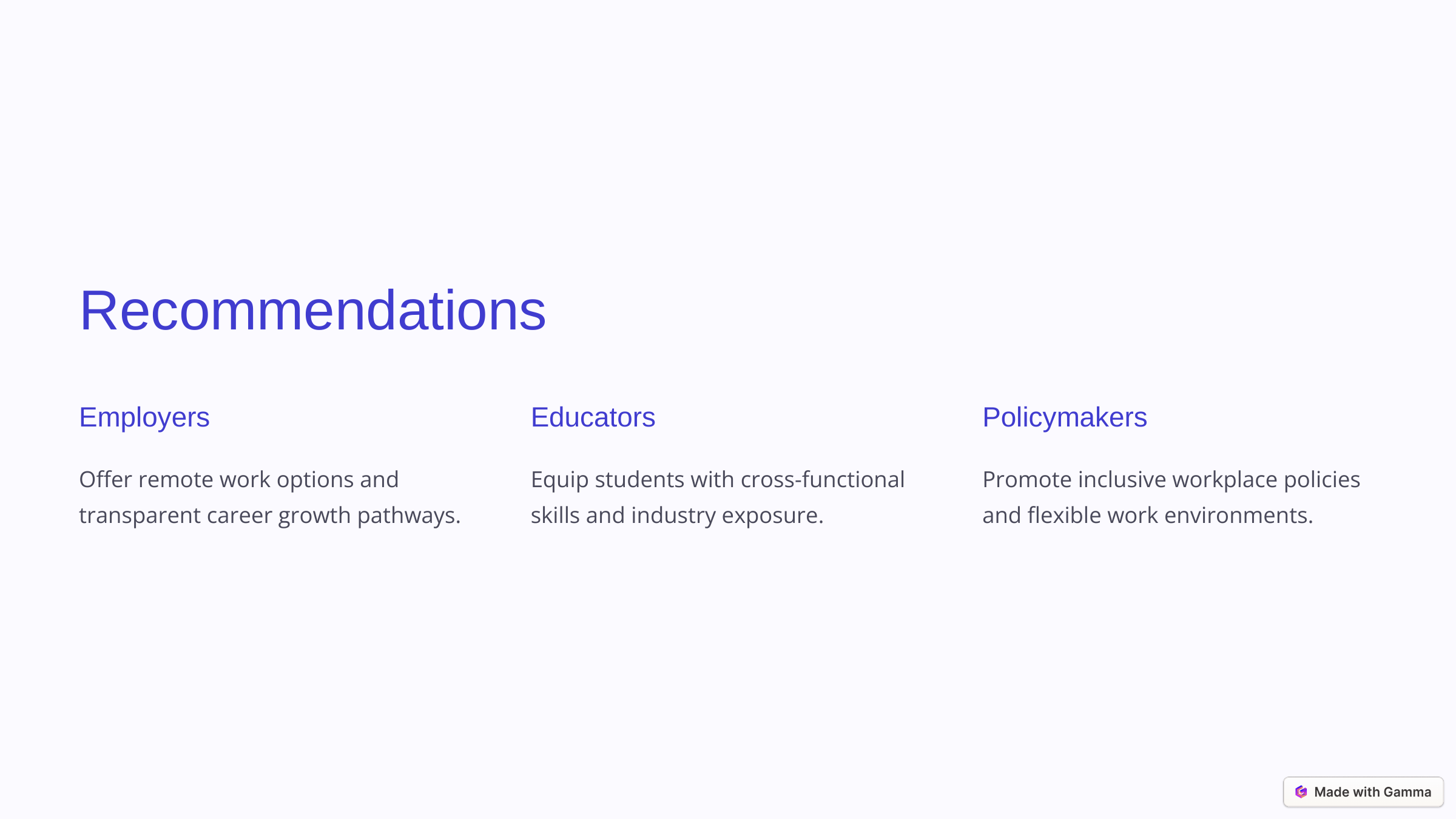

Recommendations
Employers
Educators
Policymakers
Offer remote work options and transparent career growth pathways.
Equip students with cross-functional skills and industry exposure.
Promote inclusive workplace policies and flexible work environments.